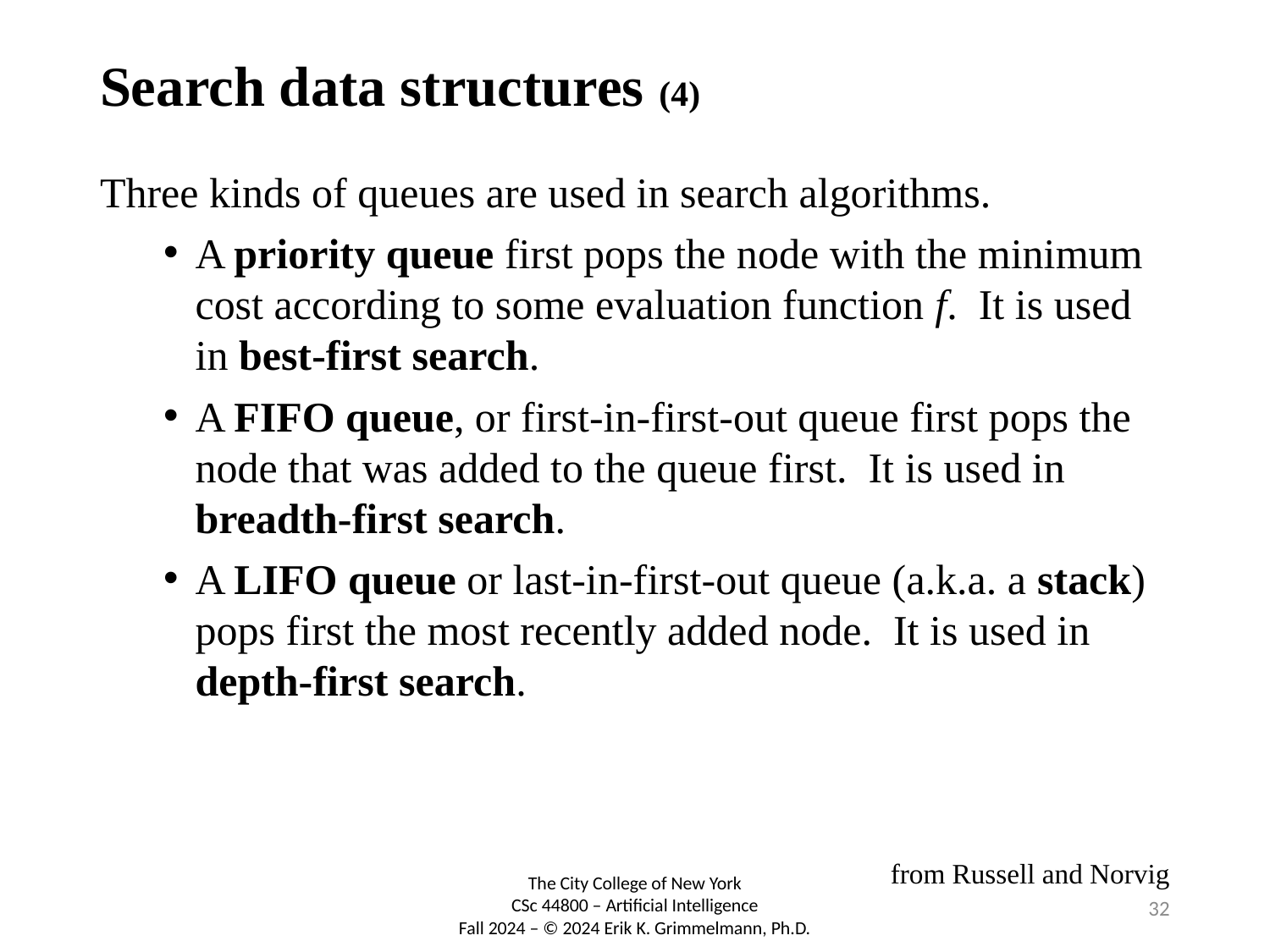

# Search data structures (4)
Three kinds of queues are used in search algorithms.
A priority queue first pops the node with the minimum cost according to some evaluation function f.  It is used in best-first search.
A FIFO queue, or first-in-first-out queue first pops the node that was added to the queue first.  It is used in breadth-first search.
A LIFO queue or last-in-first-out queue (a.k.a. a stack) pops first the most recently added node.  It is used in depth-first search.
from Russell and Norvig
32